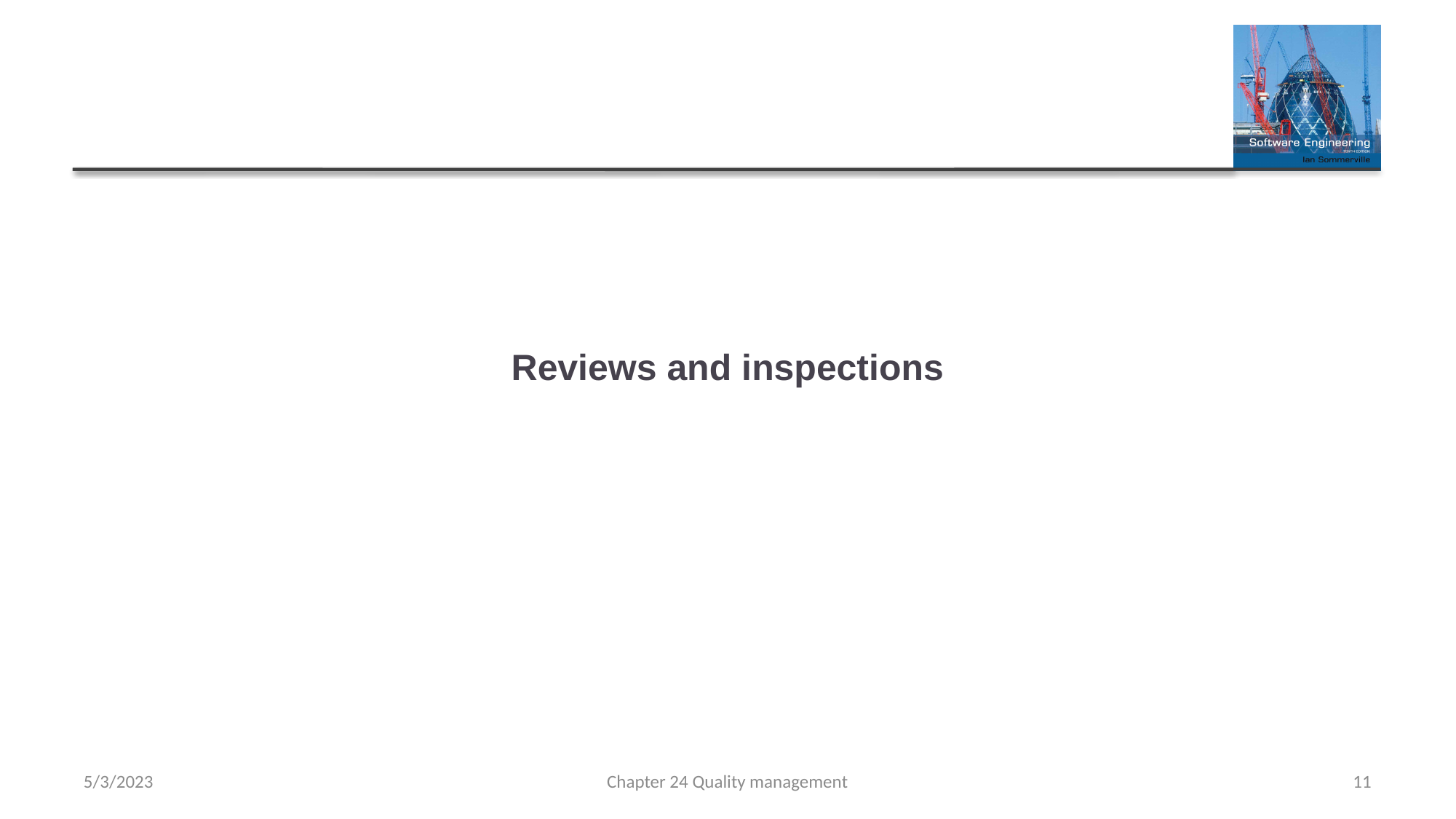

# Reviews and inspections
5/3/2023
Chapter 24 Quality management
11